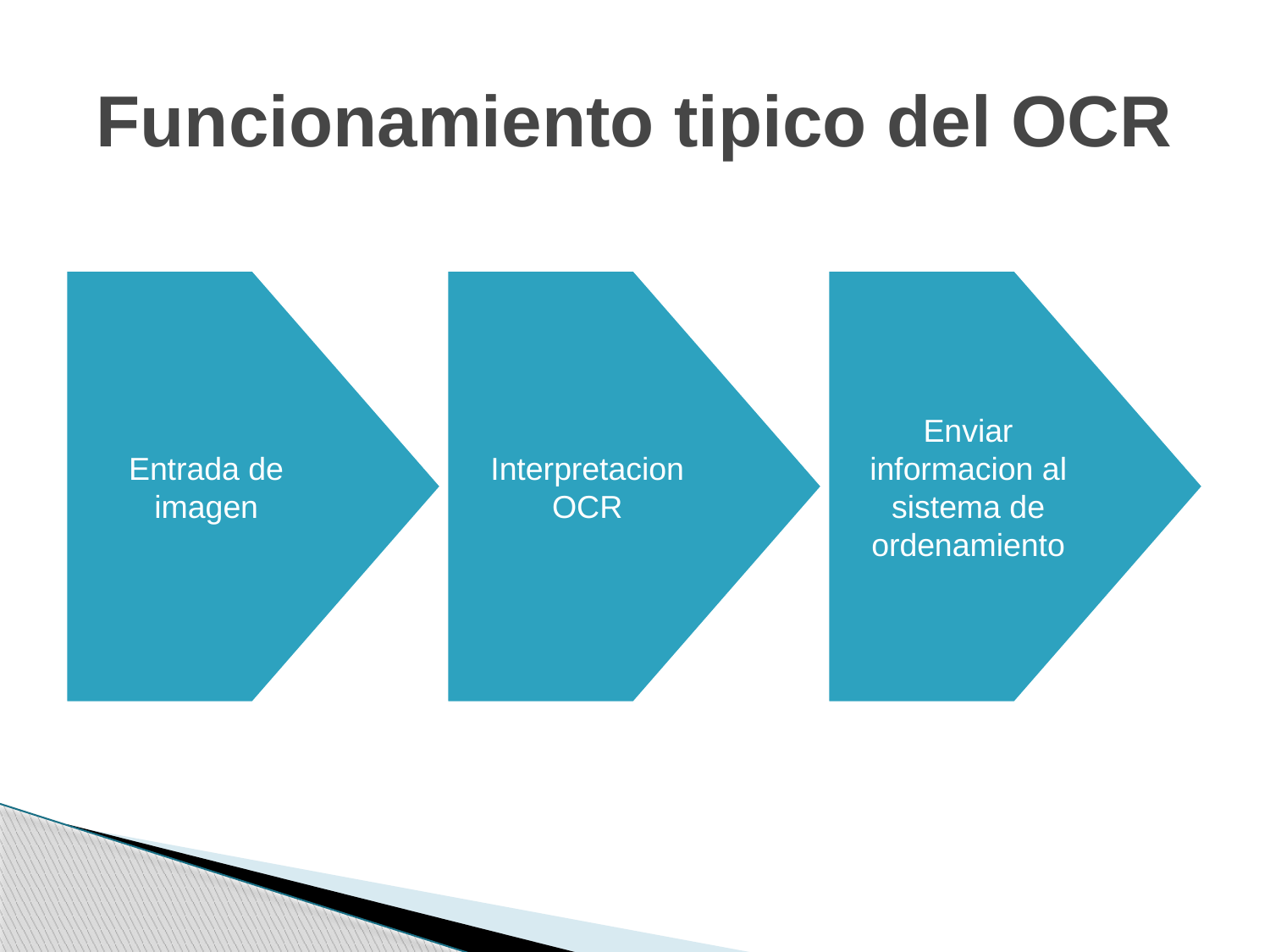

# Funcionamiento tipico del OCR
Entrada de imagen
Interpretacion OCR
Enviar informacion al sistema de ordenamiento